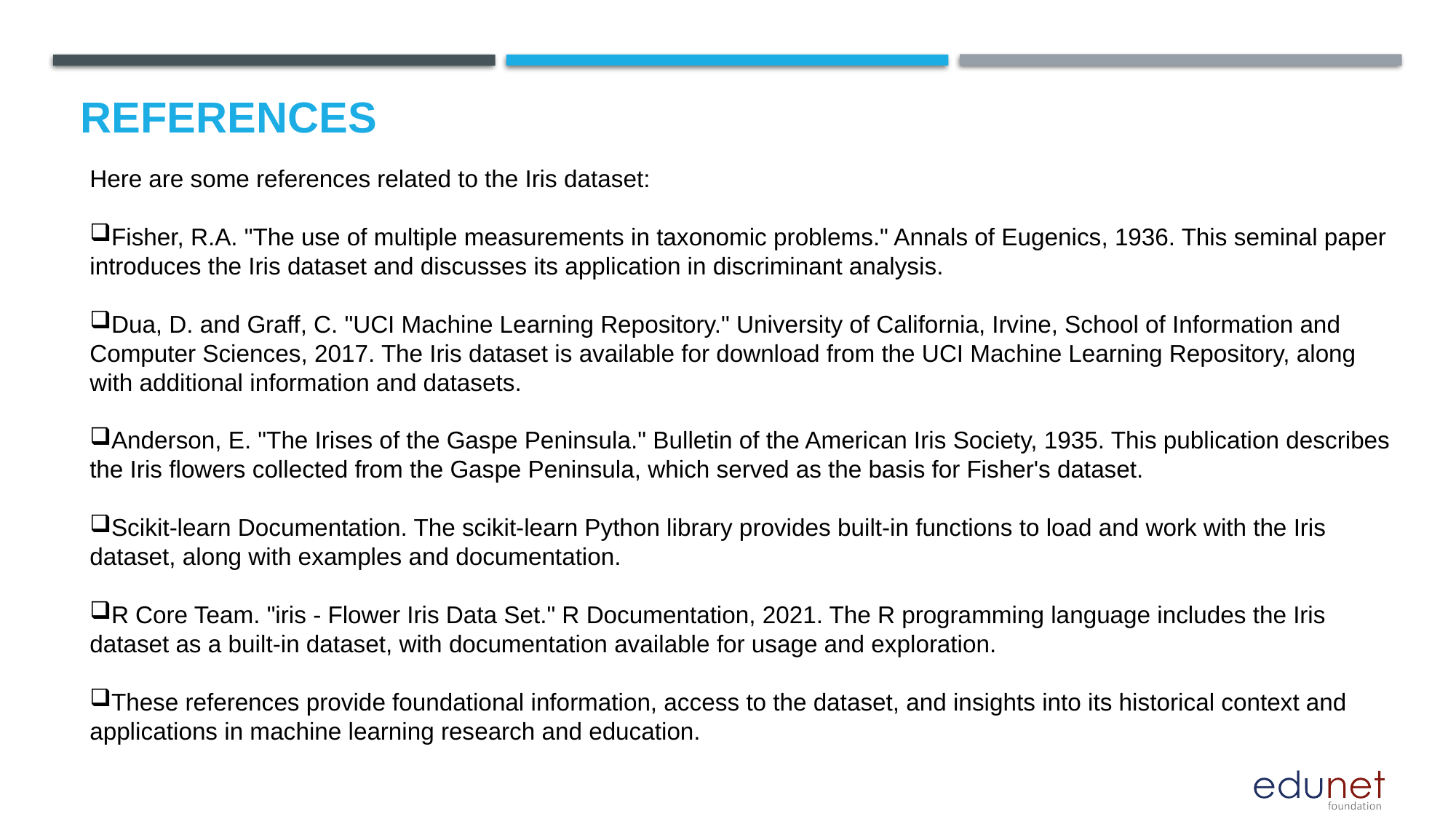

# References
Here are some references related to the Iris dataset:

Fisher, R.A. "The use of multiple measurements in taxonomic problems." Annals of Eugenics, 1936. This seminal paper introduces the Iris dataset and discusses its application in discriminant analysis.

Dua, D. and Graff, C. "UCI Machine Learning Repository." University of California, Irvine, School of Information and Computer Sciences, 2017. The Iris dataset is available for download from the UCI Machine Learning Repository, along with additional information and datasets.

Anderson, E. "The Irises of the Gaspe Peninsula." Bulletin of the American Iris Society, 1935. This publication describes the Iris flowers collected from the Gaspe Peninsula, which served as the basis for Fisher's dataset.

Scikit-learn Documentation. The scikit-learn Python library provides built-in functions to load and work with the Iris dataset, along with examples and documentation.

R Core Team. "iris - Flower Iris Data Set." R Documentation, 2021. The R programming language includes the Iris dataset as a built-in dataset, with documentation available for usage and exploration.

These references provide foundational information, access to the dataset, and insights into its historical context and applications in machine learning research and education.